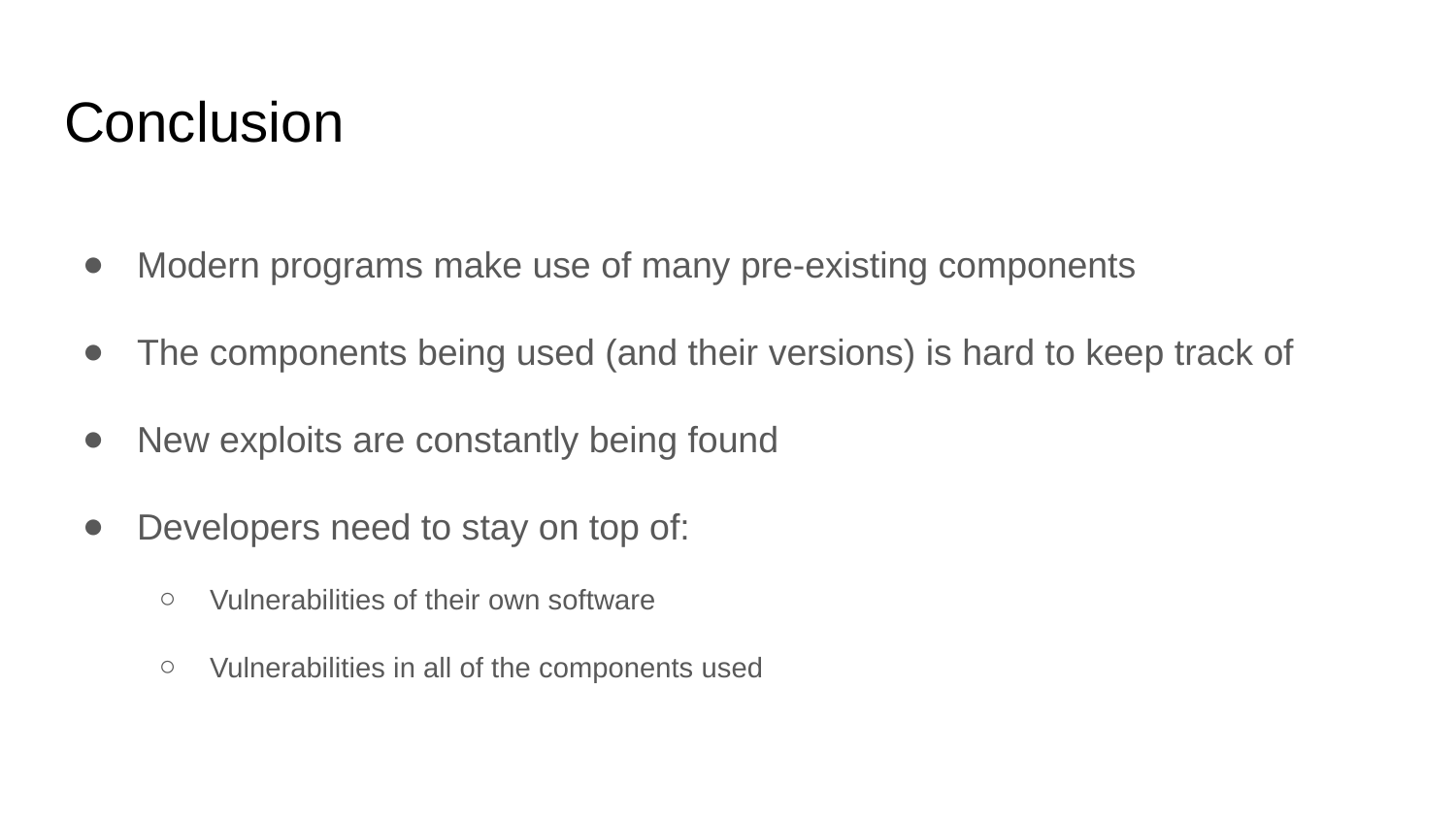

# Conclusion
Modern programs make use of many pre-existing components
The components being used (and their versions) is hard to keep track of
New exploits are constantly being found
Developers need to stay on top of:
Vulnerabilities of their own software
Vulnerabilities in all of the components used